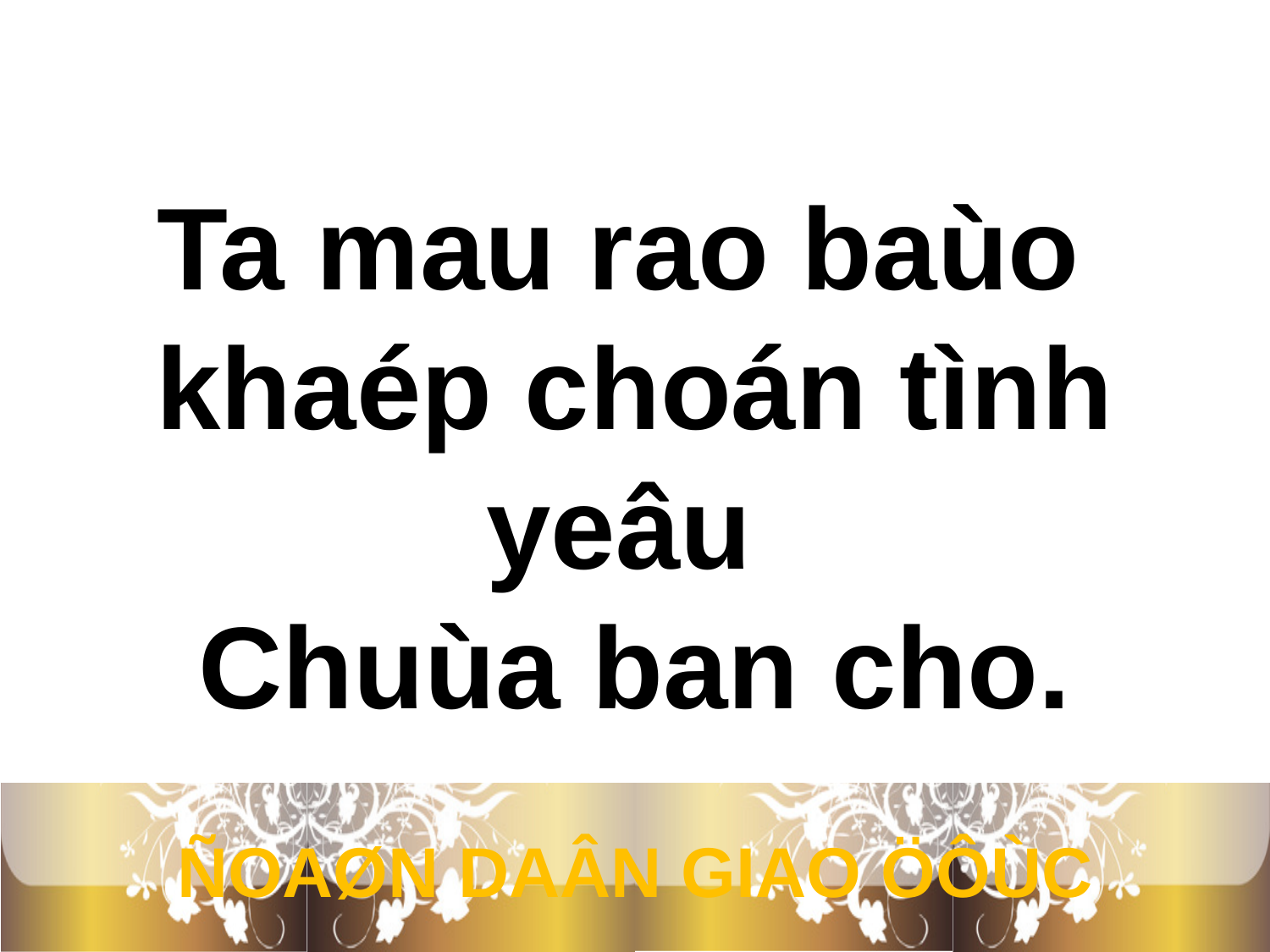

Ta mau rao baùo
khaép choán tình yeâu
Chuùa ban cho.
ÑOAØN DAÂN GIAO ÖÔÙC